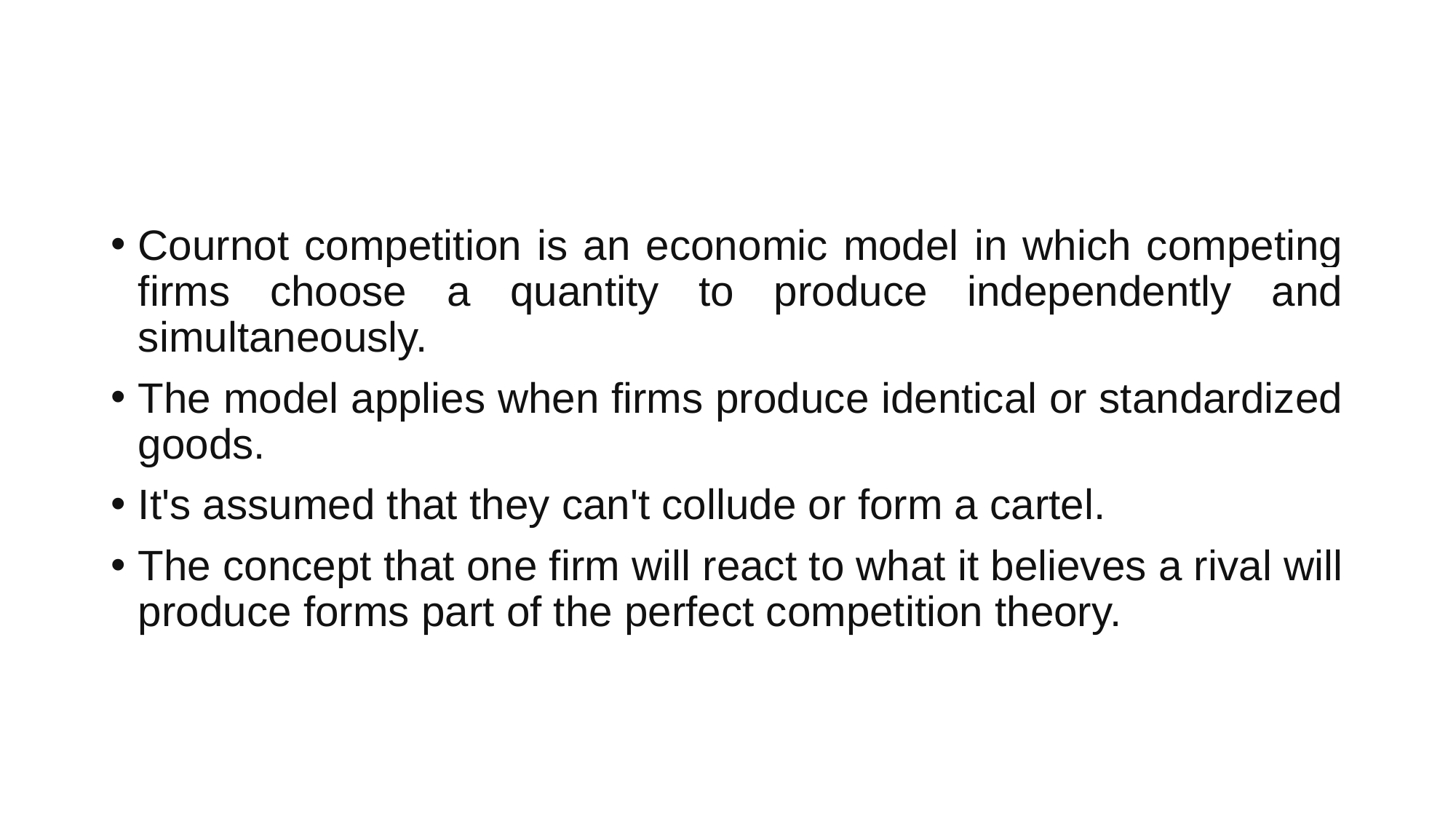

#
Cournot competition is an economic model in which competing firms choose a quantity to produce independently and simultaneously.
The model applies when firms produce identical or standardized goods.
It's assumed that they can't collude or form a cartel.
The concept that one firm will react to what it believes a rival will produce forms part of the perfect competition theory.